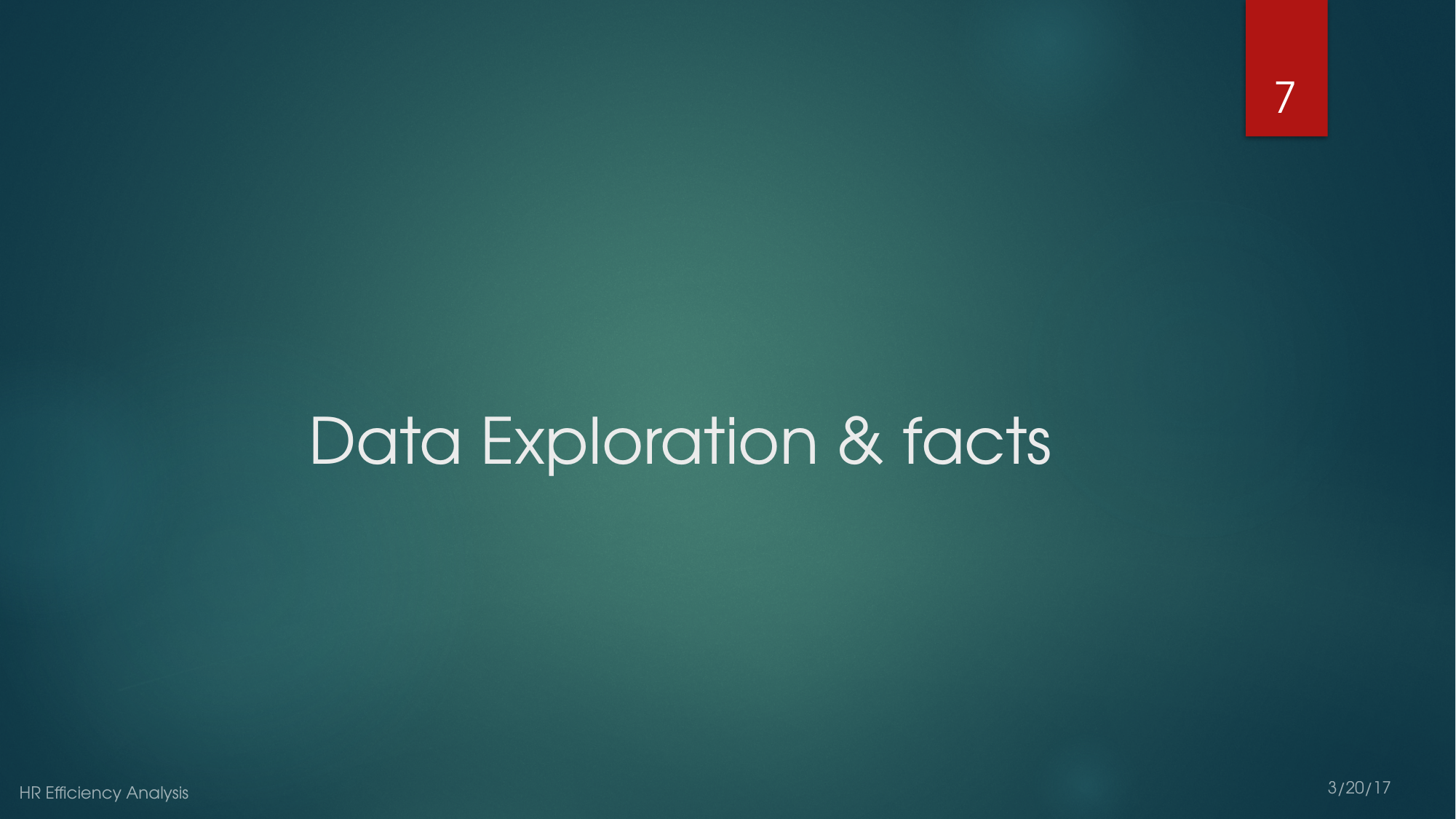

7
# Data Exploration & facts
HR Efficiency Analysis
3/20/17